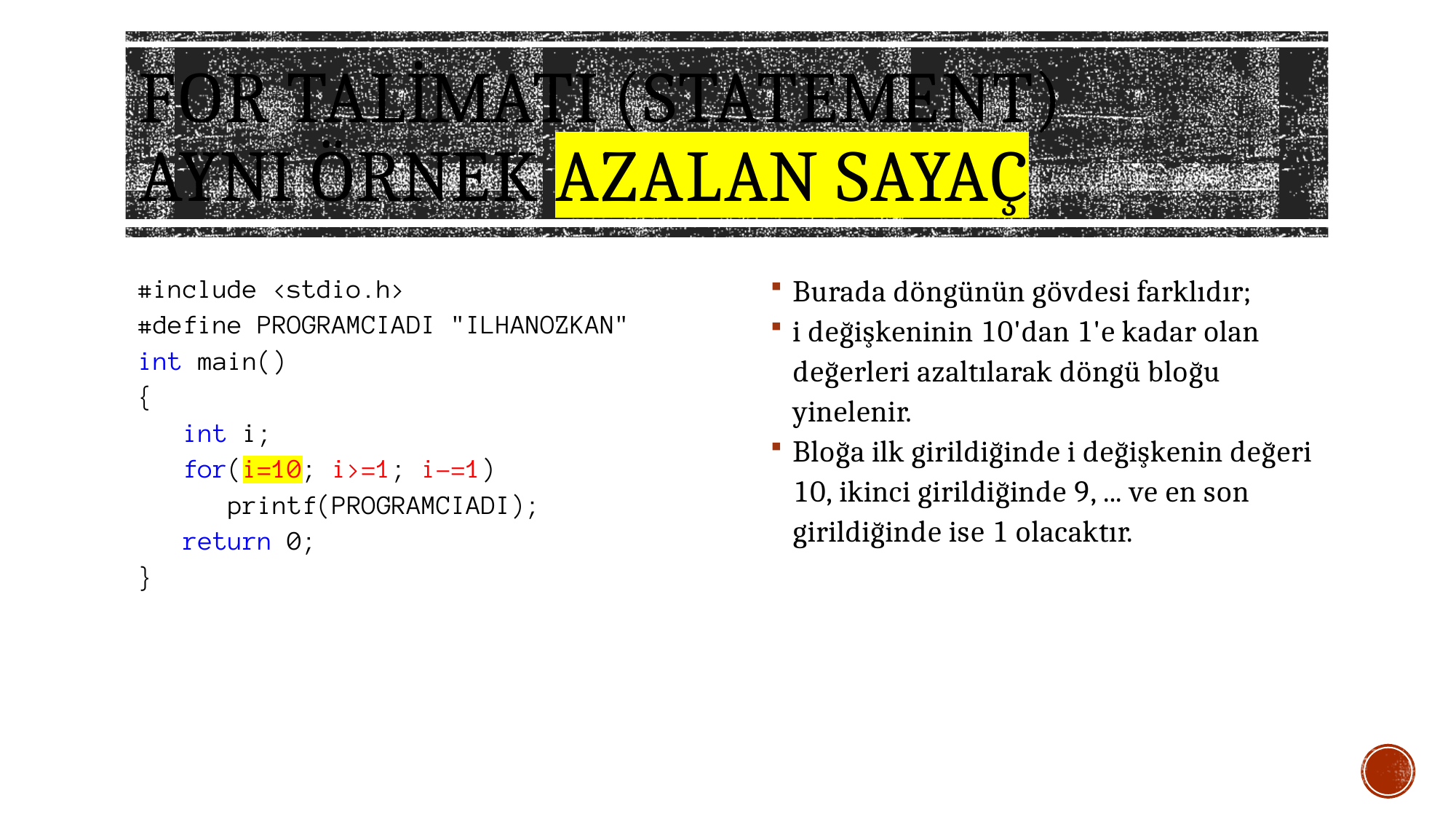

# FOR talimatı (statement) AYNI ÖRNEK azalan SAYAÇ
#include <stdio.h>
#define PROGRAMCIADI "ILHANOZKAN"
int main()
{
   int i;
   for(i=10; i>=1; i-=1)
      printf(PROGRAMCIADI);
   return 0;
}
Burada döngünün gövdesi farklıdır;
i değişkeninin 10'dan 1'e kadar olan değerleri azaltılarak döngü bloğu yinelenir.
Bloğa ilk girildiğinde i değişkenin değeri 10, ikinci girildiğinde 9, ... ve en son girildiğinde ise 1 olacaktır.